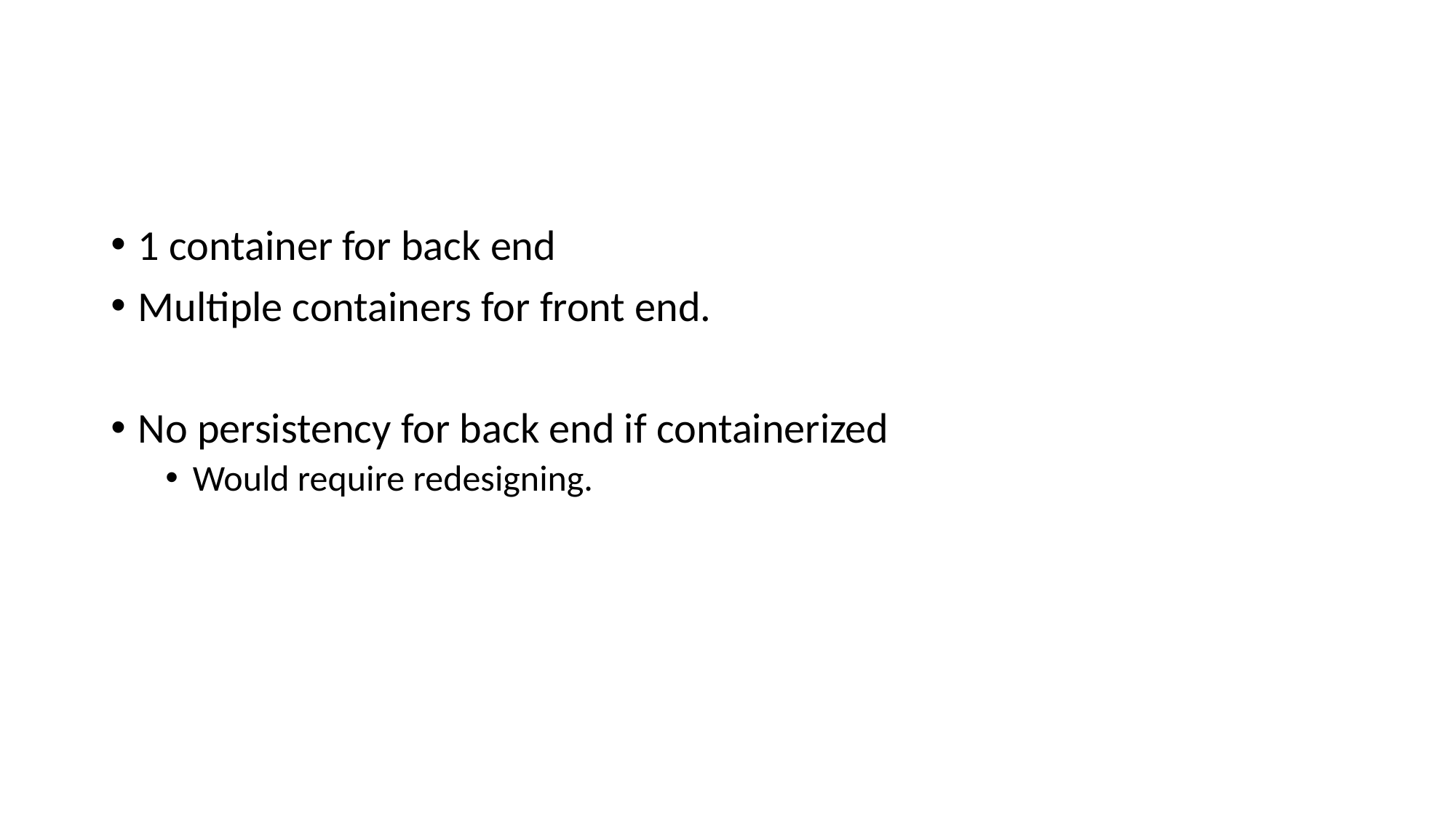

#
1 container for back end
Multiple containers for front end.

No persistency for back end if containerized
Would require redesigning.